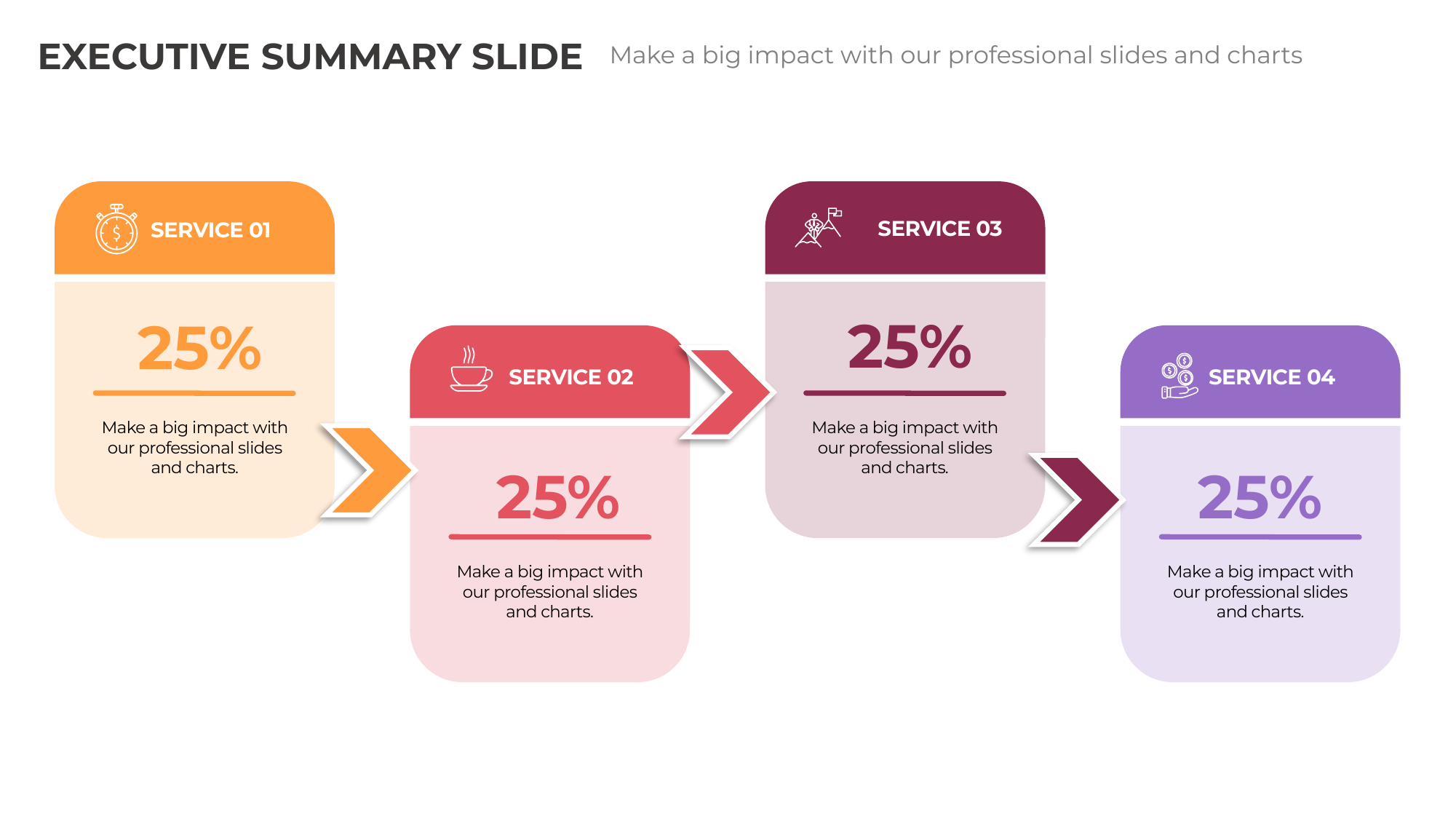

EXECUTIVE SUMMARY SLIDE
Make a big impact with our professional slides and charts

SERVICE 03
SERVICE 01

25%
25%

SERVICE 04
SERVICE 02

Make a big impact with our professional slides and charts.
Make a big impact with our professional slides and charts.

25%
25%

Make a big impact with our professional slides and charts.
Make a big impact with our professional slides and charts.